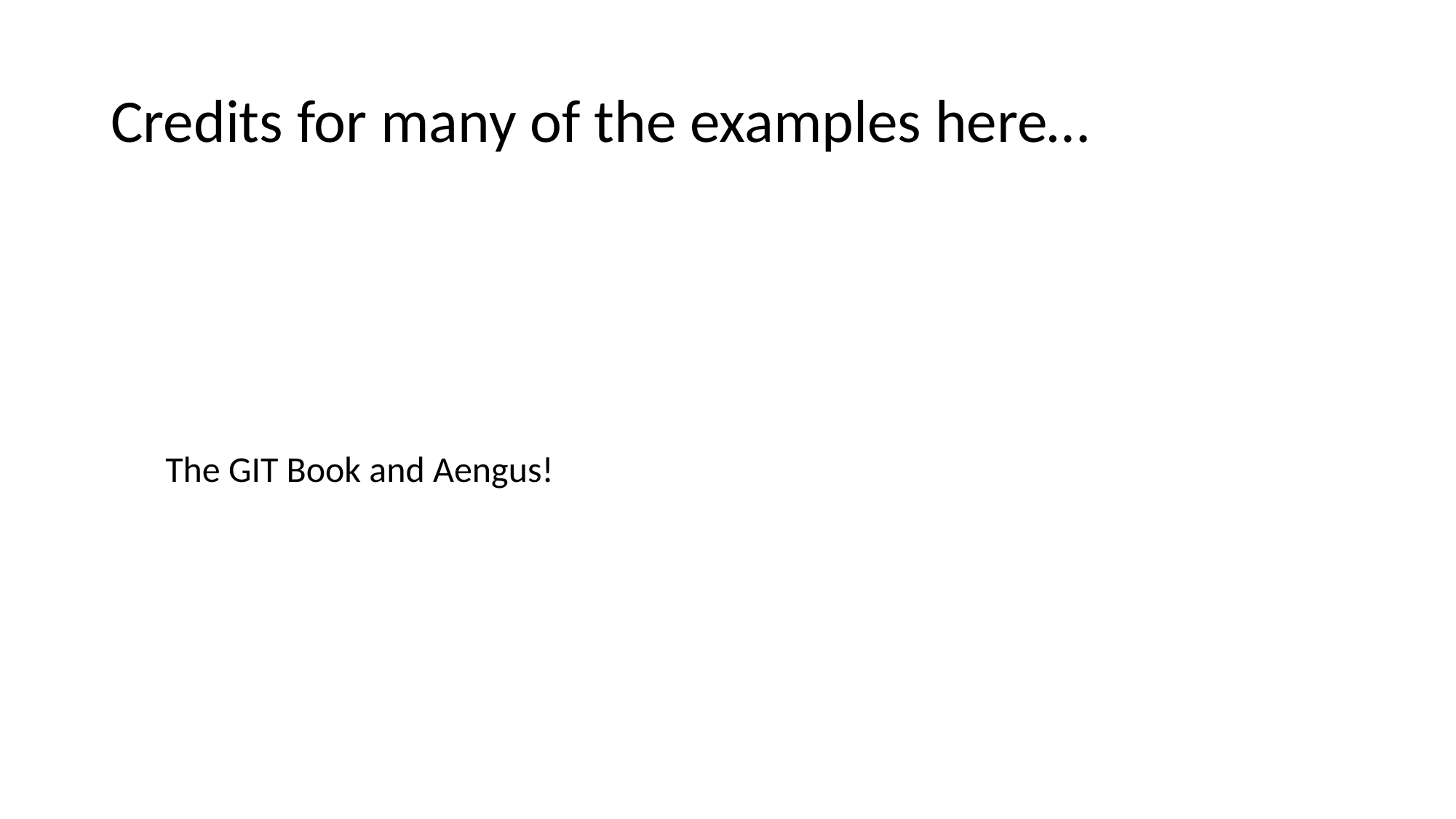

# Credits for many of the examples here…

The GIT Book and Aengus!